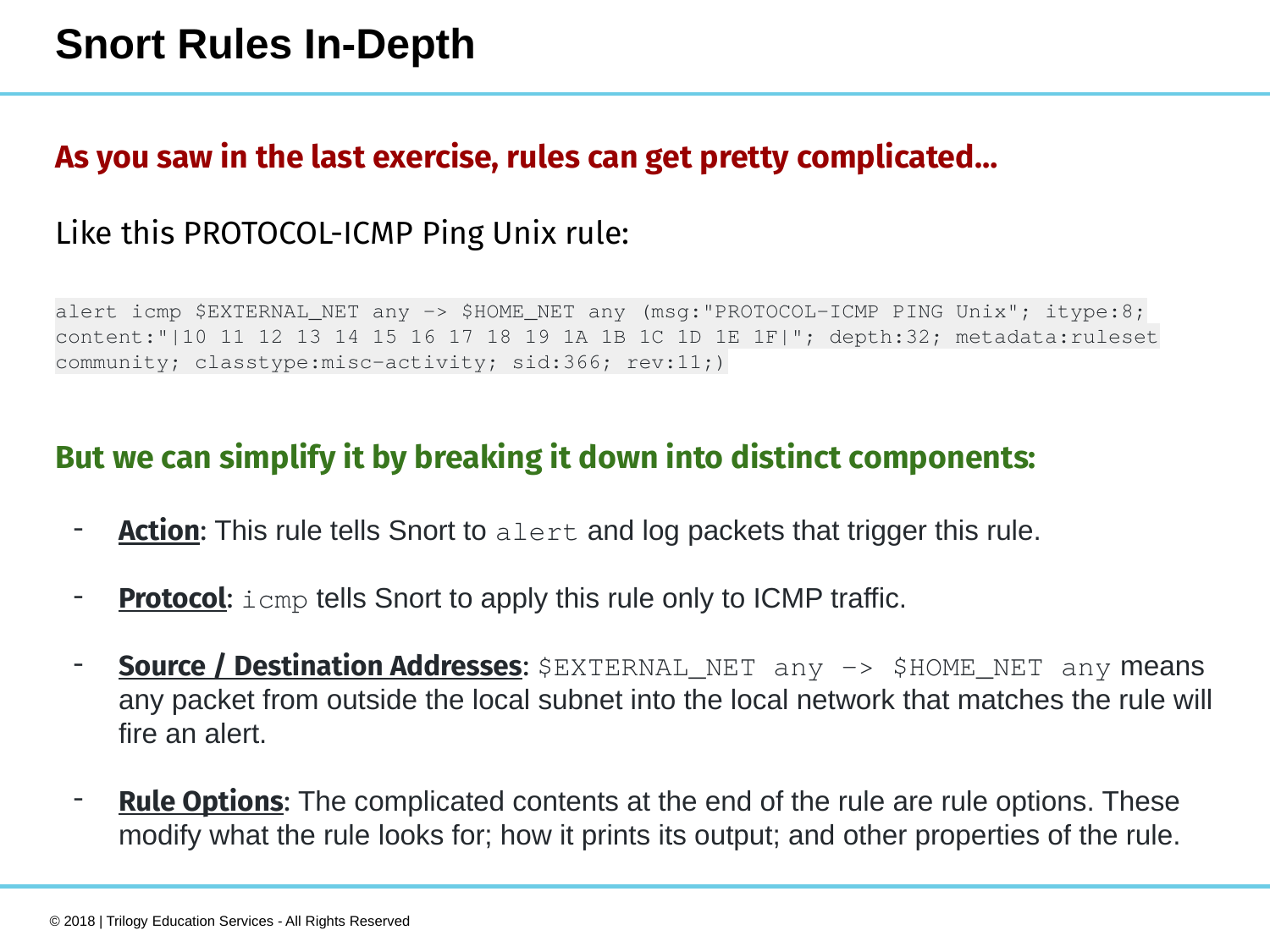

# Snort Rules In-Depth
As you saw in the last exercise, rules can get pretty complicated…

Like this PROTOCOL-ICMP Ping Unix rule:

alert icmp $EXTERNAL_NET any -> $HOME_NET any (msg:"PROTOCOL-ICMP PING Unix"; itype:8; content:"|10 11 12 13 14 15 16 17 18 19 1A 1B 1C 1D 1E 1F|"; depth:32; metadata:ruleset community; classtype:misc-activity; sid:366; rev:11;)

But we can simplify it by breaking it down into distinct components:

Action: This rule tells Snort to alert and log packets that trigger this rule.

Protocol: icmp tells Snort to apply this rule only to ICMP traffic.

Source / Destination Addresses: $EXTERNAL_NET any -> $HOME_NET any means any packet from outside the local subnet into the local network that matches the rule will fire an alert.

Rule Options: The complicated contents at the end of the rule are rule options. These modify what the rule looks for; how it prints its output; and other properties of the rule.